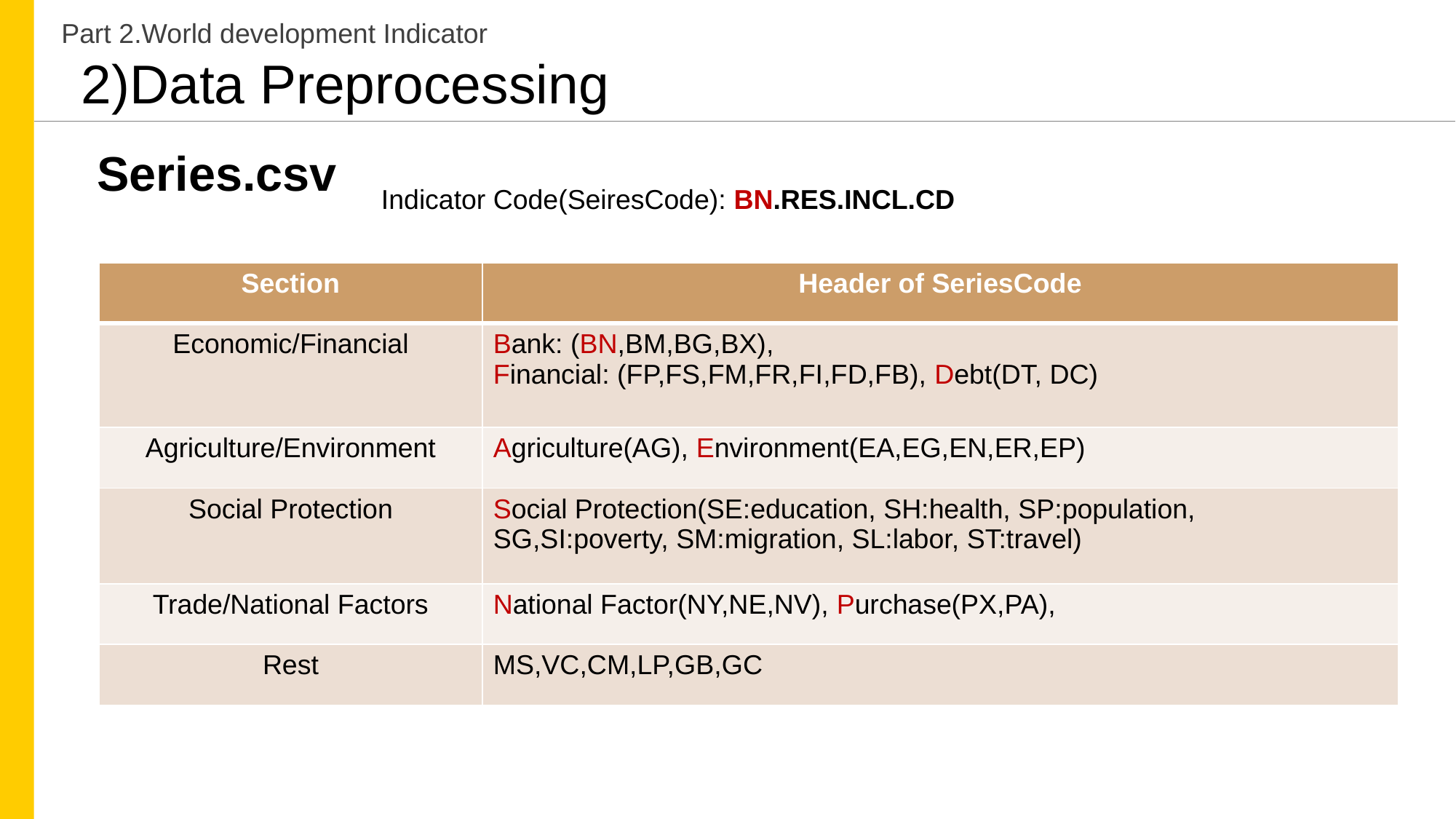

Part 2.World development Indicator
2)Data Preprocessing
Series.csv
Indicator Code(SeiresCode): BN.RES.INCL.CD
| Section | Header of SeriesCode |
| --- | --- |
| Economic/Financial | Bank: (BN,BM,BG,BX), Financial: (FP,FS,FM,FR,FI,FD,FB), Debt(DT, DC) |
| Agriculture/Environment | Agriculture(AG), Environment(EA,EG,EN,ER,EP) |
| Social Protection | Social Protection(SE:education, SH:health, SP:population, SG,SI:poverty, SM:migration, SL:labor, ST:travel) |
| Trade/National Factors | National Factor(NY,NE,NV), Purchase(PX,PA), |
| Rest | MS,VC,CM,LP,GB,GC |